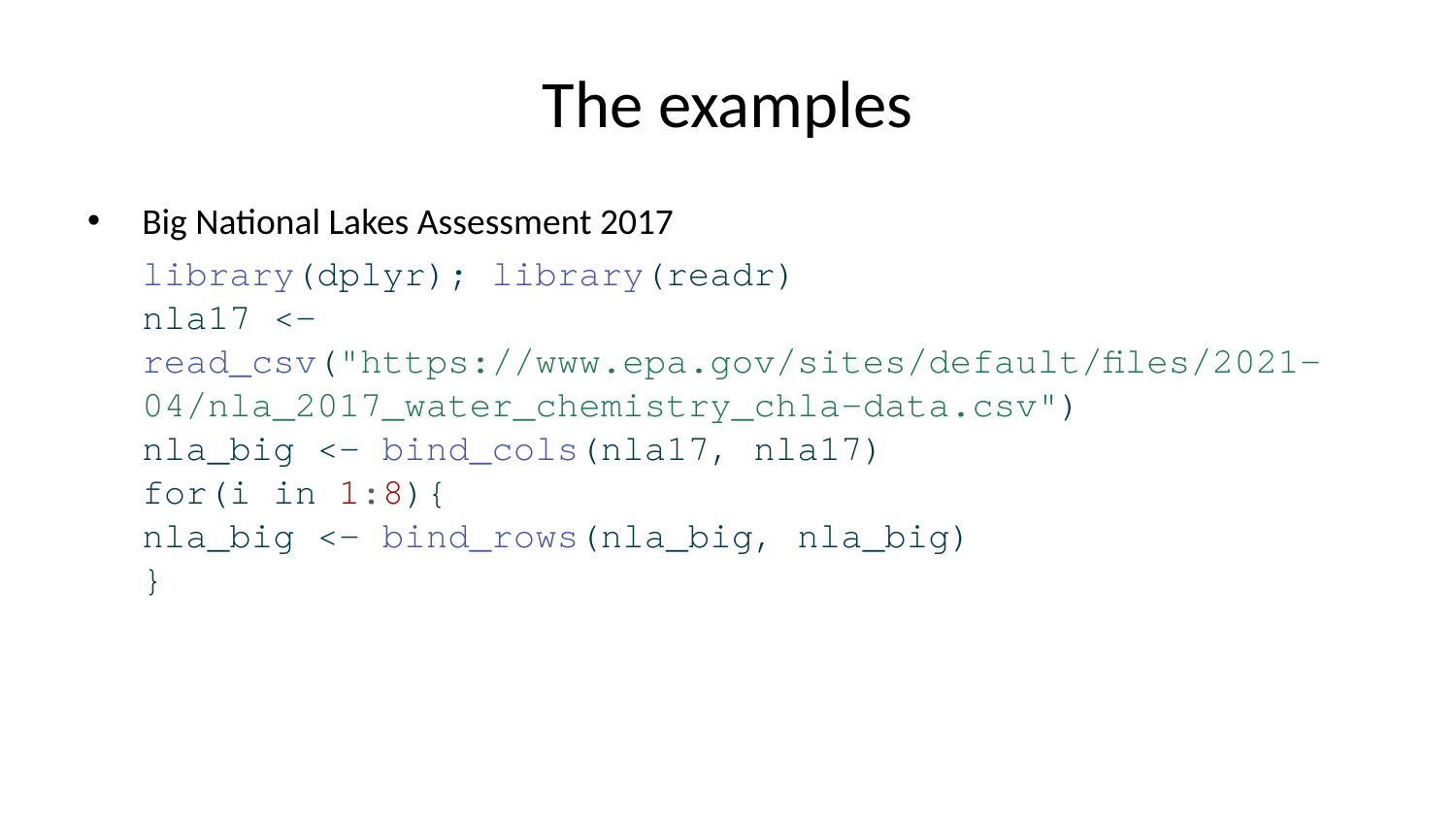

# The examples
Big National Lakes Assessment 2017
library(dplyr); library(readr)
nla17 <- read_csv("https://www.epa.gov/sites/default/files/2021-04/nla_2017_water_chemistry_chla-data.csv")
nla_big <- bind_cols(nla17, nla17)
for(i in 1:8){
nla_big <- bind_rows(nla_big, nla_big)
}